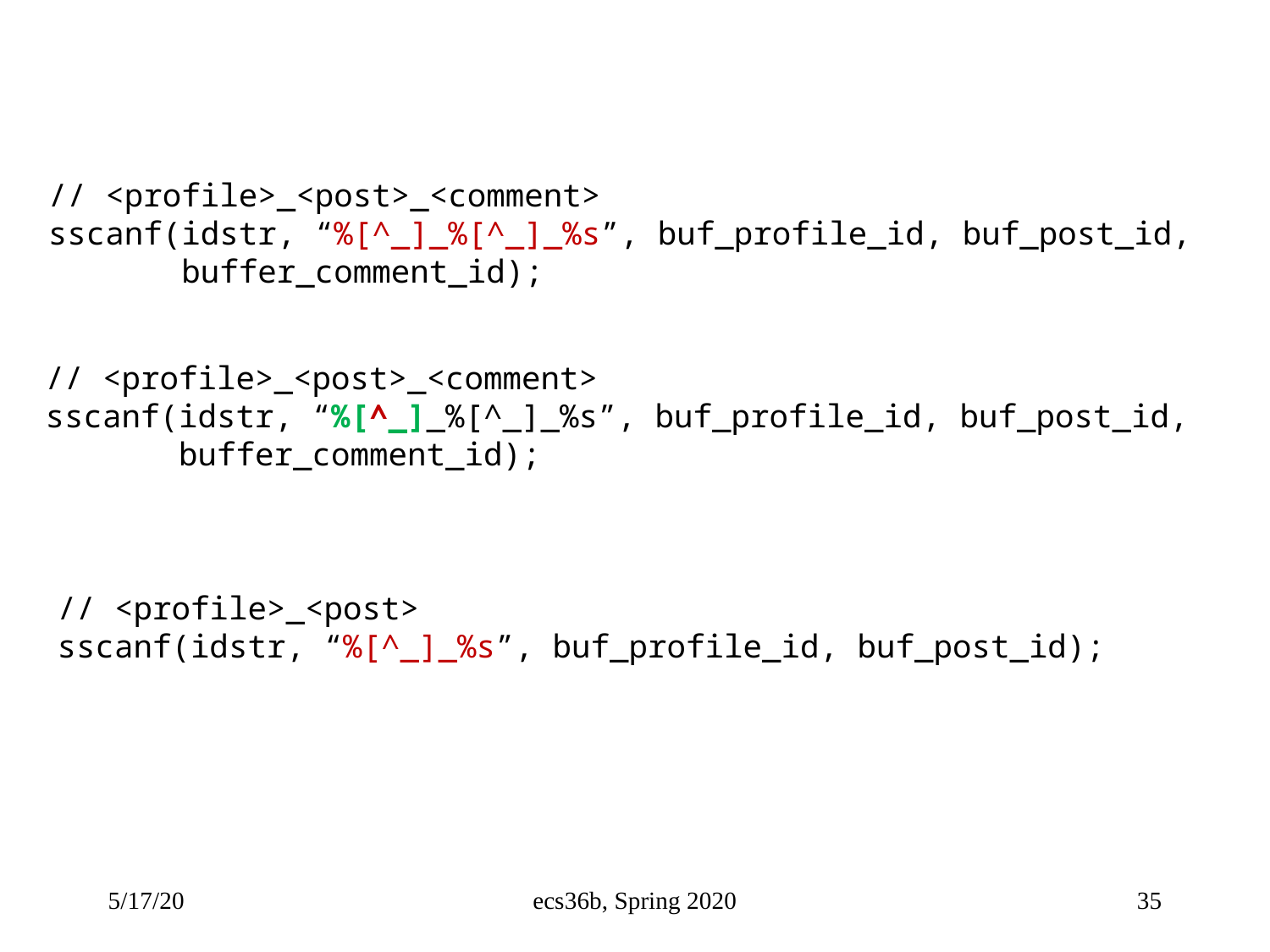

// <profile>_<post>_<comment>
sscanf(idstr, “%[^_]_%[^_]_%s”, buf_profile_id, buf_post_id,
       buffer_comment_id);

// <profile>_<post>_<comment>
sscanf(idstr, “%[^_]_%[^_]_%s”, buf_profile_id, buf_post_id,
       buffer_comment_id);

// <profile>_<post>
sscanf(idstr, “%[^_]_%s”, buf_profile_id, buf_post_id);
5/17/20
ecs36b, Spring 2020
35